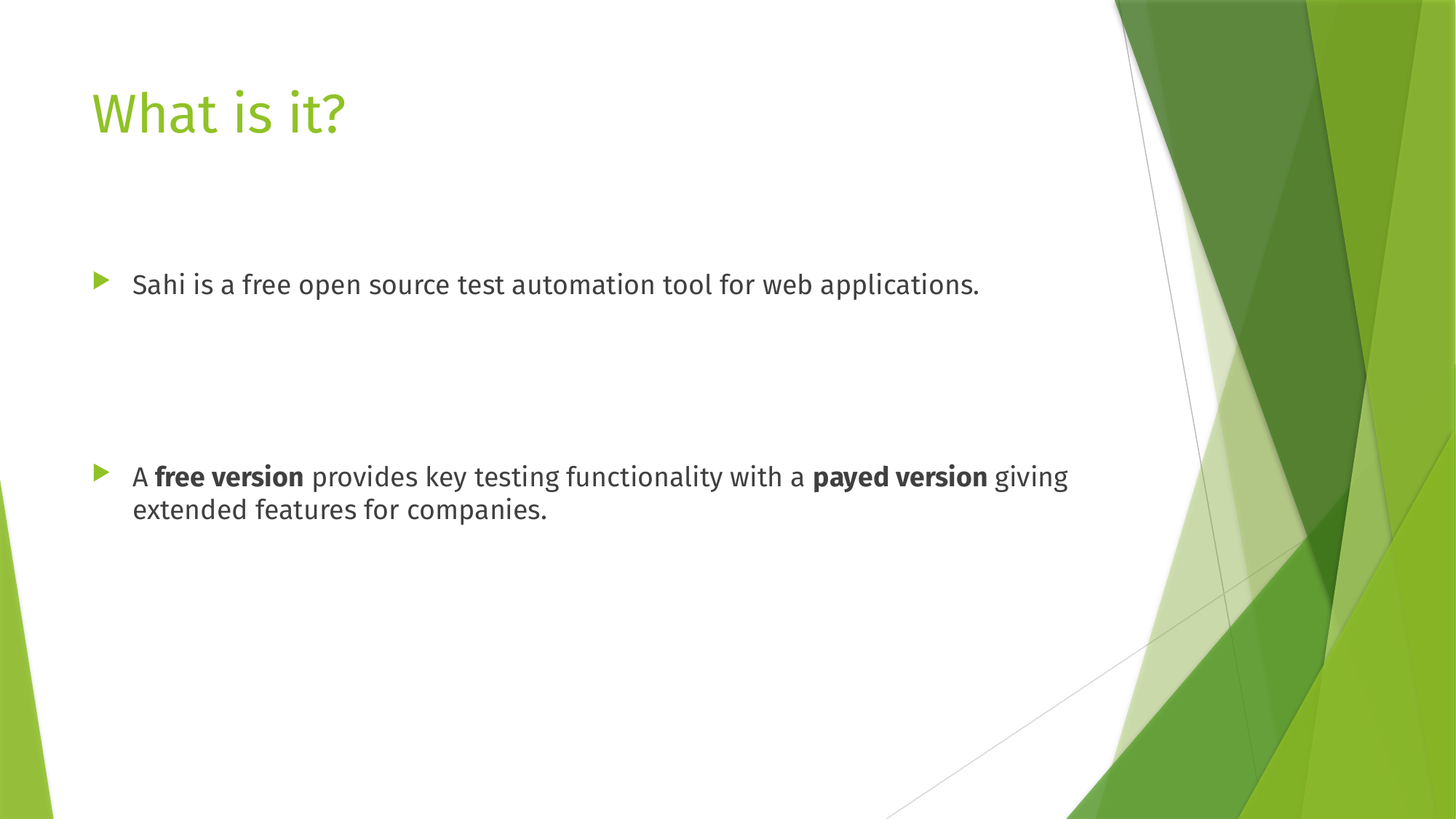

# What is it?
Sahi is a free open source test automation tool for web applications.

A free version provides key testing functionality with a payed version giving extended features for companies.